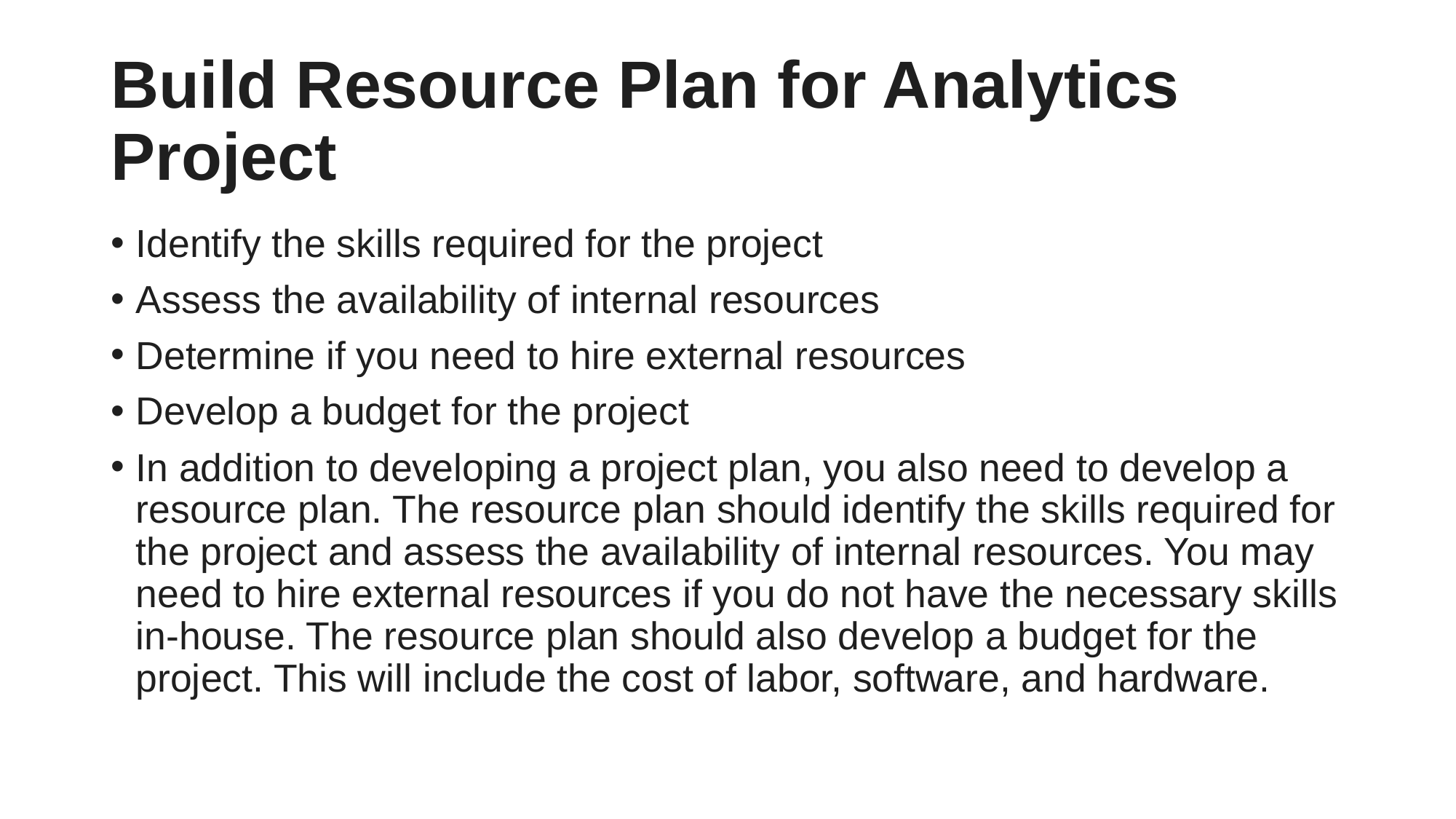

# Build Resource Plan for Analytics Project
Identify the skills required for the project
Assess the availability of internal resources
Determine if you need to hire external resources
Develop a budget for the project
In addition to developing a project plan, you also need to develop a resource plan. The resource plan should identify the skills required for the project and assess the availability of internal resources. You may need to hire external resources if you do not have the necessary skills in-house. The resource plan should also develop a budget for the project. This will include the cost of labor, software, and hardware.